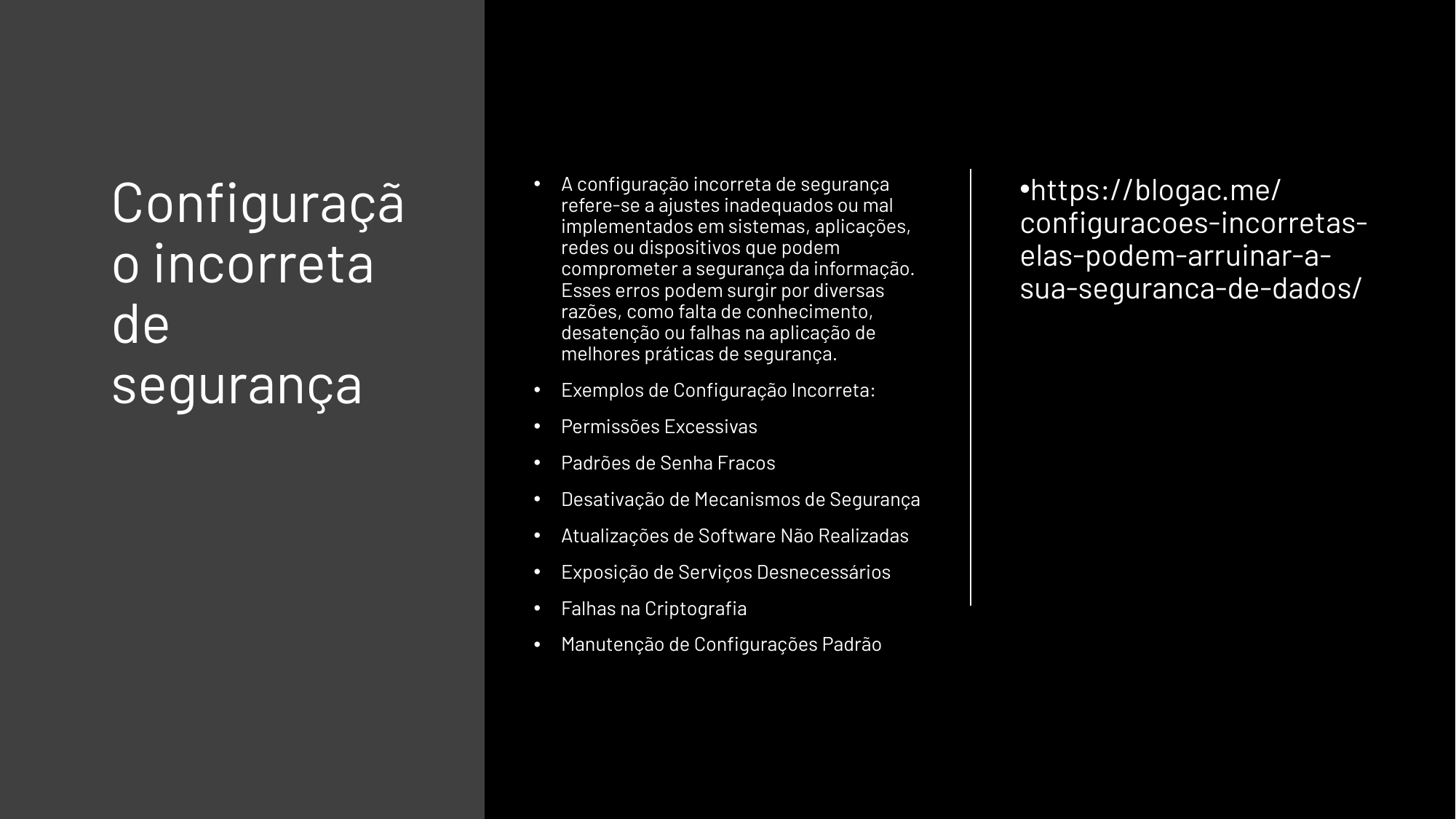

# Configuração incorreta de segurança
A configuração incorreta de segurança refere-se a ajustes inadequados ou mal implementados em sistemas, aplicações, redes ou dispositivos que podem comprometer a segurança da informação. Esses erros podem surgir por diversas razões, como falta de conhecimento, desatenção ou falhas na aplicação de melhores práticas de segurança.
Exemplos de Configuração Incorreta:
Permissões Excessivas
Padrões de Senha Fracos
Desativação de Mecanismos de Segurança
Atualizações de Software Não Realizadas
Exposição de Serviços Desnecessários
Falhas na Criptografia
Manutenção de Configurações Padrão
https://blogac.me/configuracoes-incorretas-elas-podem-arruinar-a-sua-seguranca-de-dados/